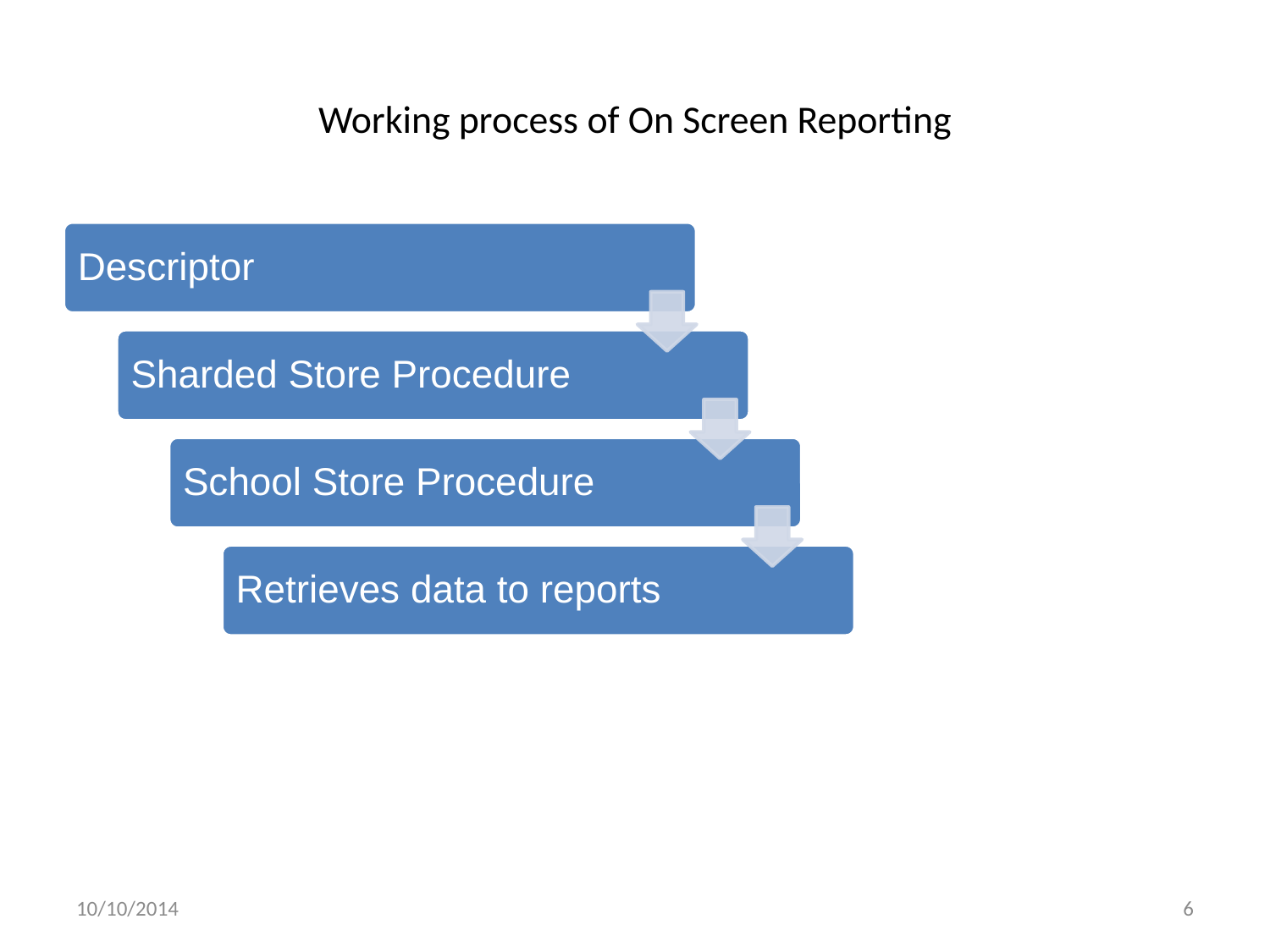

# Working process of On Screen Reporting
Descriptor
Sharded Store Procedure
School Store Procedure
Retrieves data to reports

10/10/2014
6